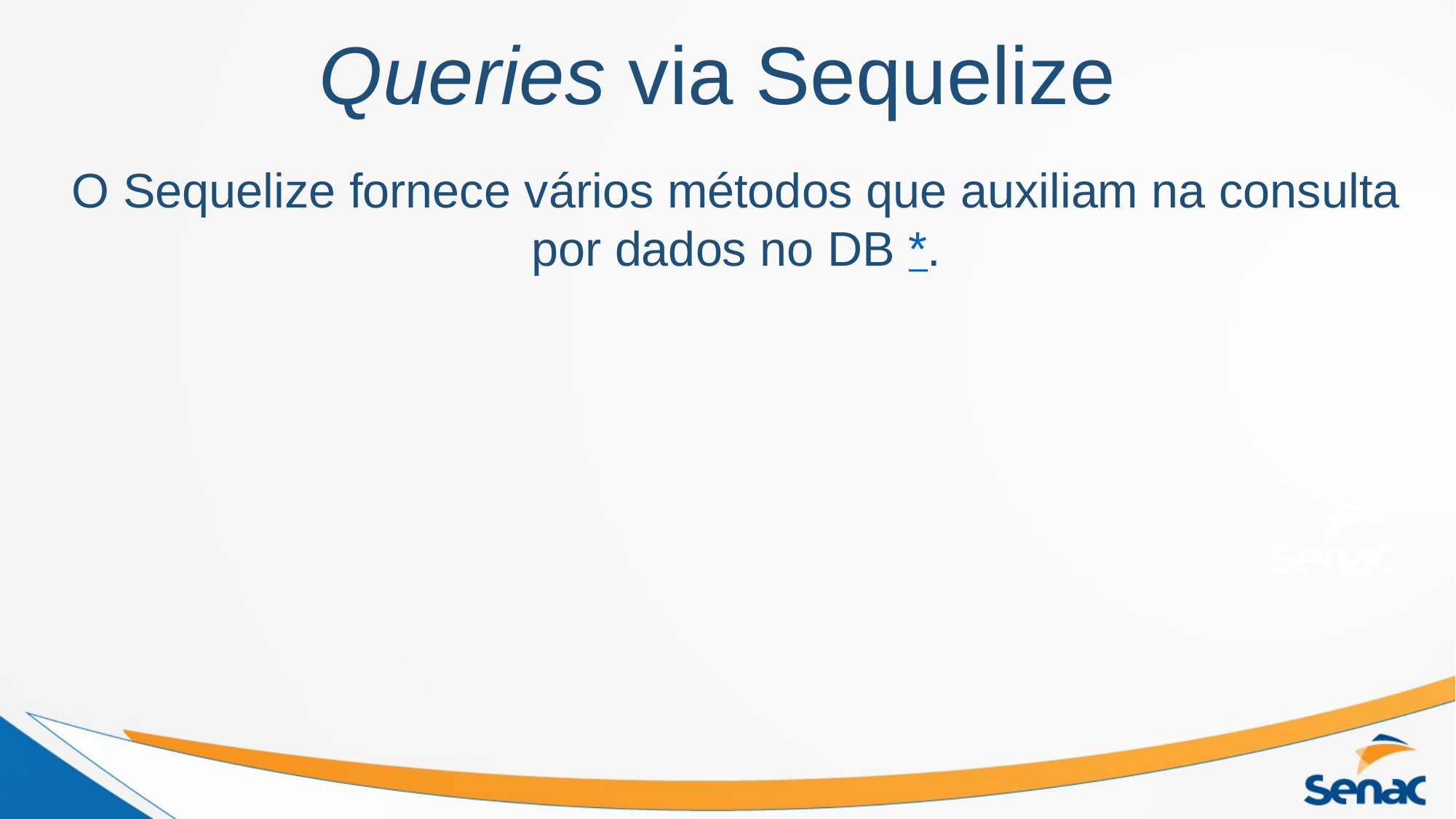

Queries via Sequelize
O Sequelize fornece vários métodos que auxiliam na consulta por dados no DB *.